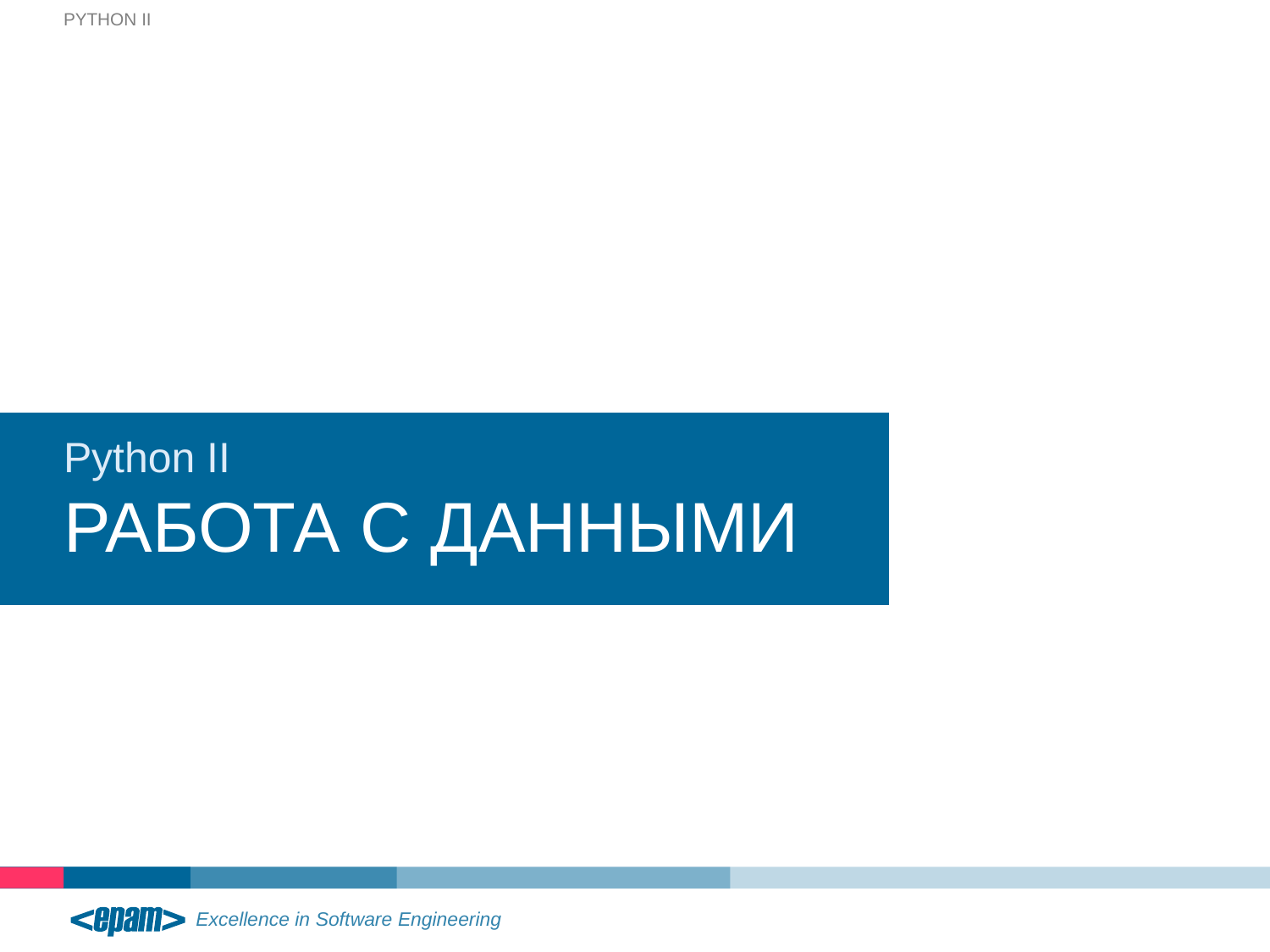

Python II
Python II
# Работа с данными